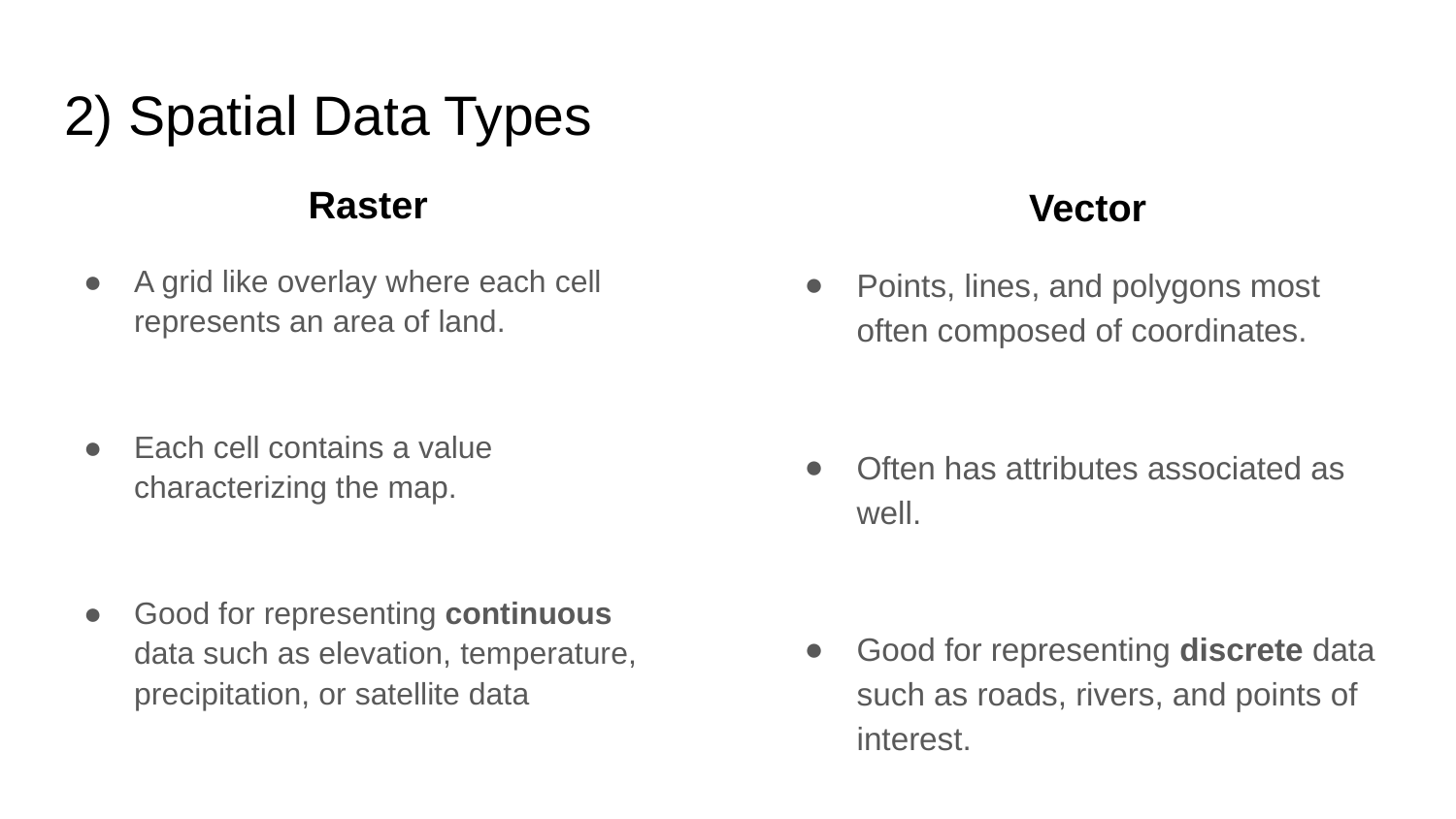

# 2) Spatial Data Types
Raster
Vector
A grid like overlay where each cell represents an area of land.

Each cell contains a value characterizing the map.

Good for representing continuous data such as elevation, temperature, precipitation, or satellite data
Points, lines, and polygons most often composed of coordinates.

Often has attributes associated as well.

Good for representing discrete data such as roads, rivers, and points of interest.